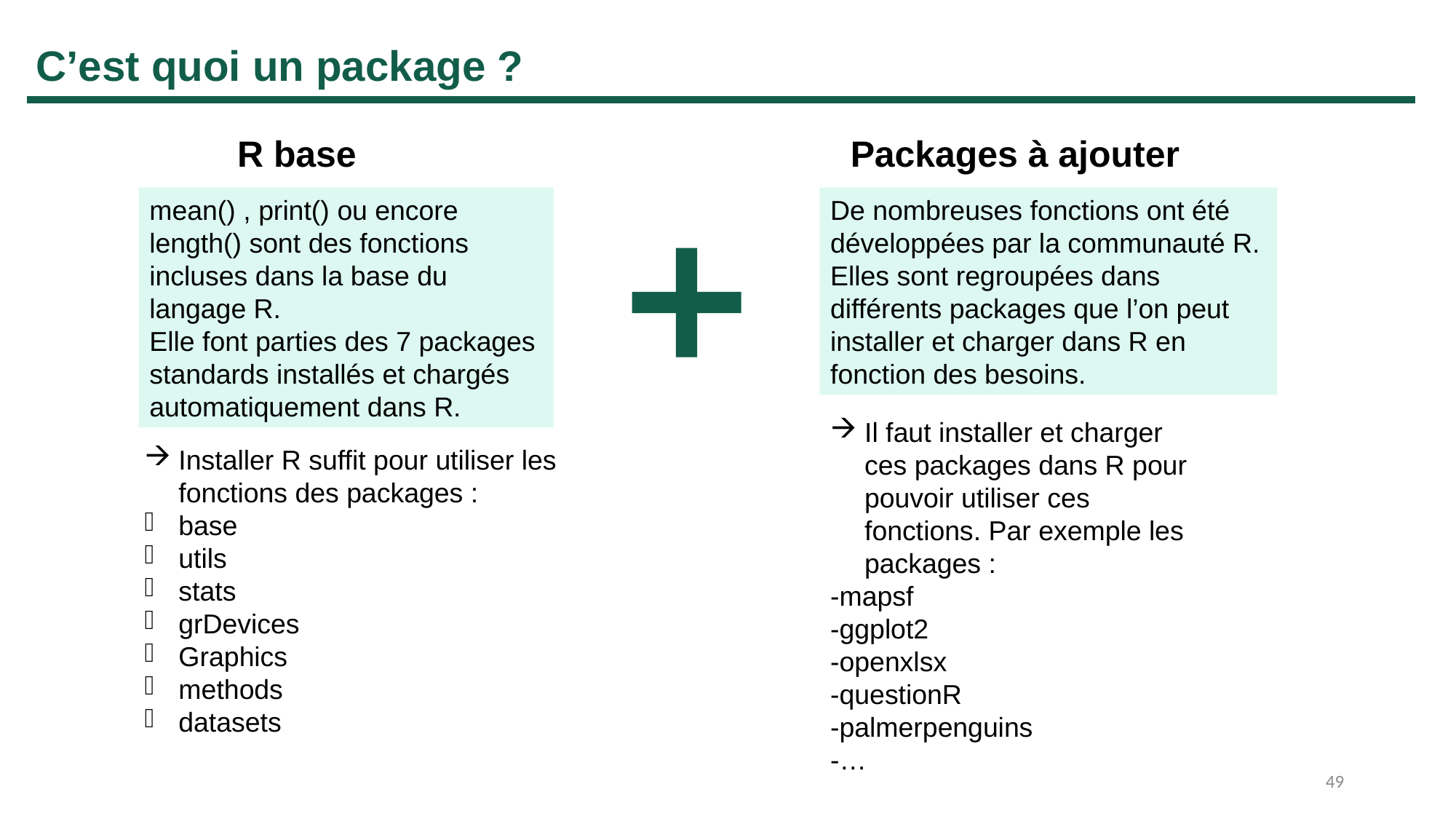

C’est quoi un package ?

Packages à ajouter
R base
De nombreuses fonctions ont été développées par la communauté R. Elles sont regroupées dans différents packages que l’on peut installer et charger dans R en fonction des besoins.
mean() , print() ou encore length() sont des fonctions incluses dans la base du langage R.
Elle font parties des 7 packages standards installés et chargés automatiquement dans R.

Il faut installer et charger ces packages dans R pour pouvoir utiliser ces fonctions. Par exemple les packages :
-mapsf
-ggplot2
-openxlsx
-questionR
-palmerpenguins
-…

Installer R suffit pour utiliser les fonctions des packages :
base
utils
stats
grDevices
Graphics
methods
datasets
49